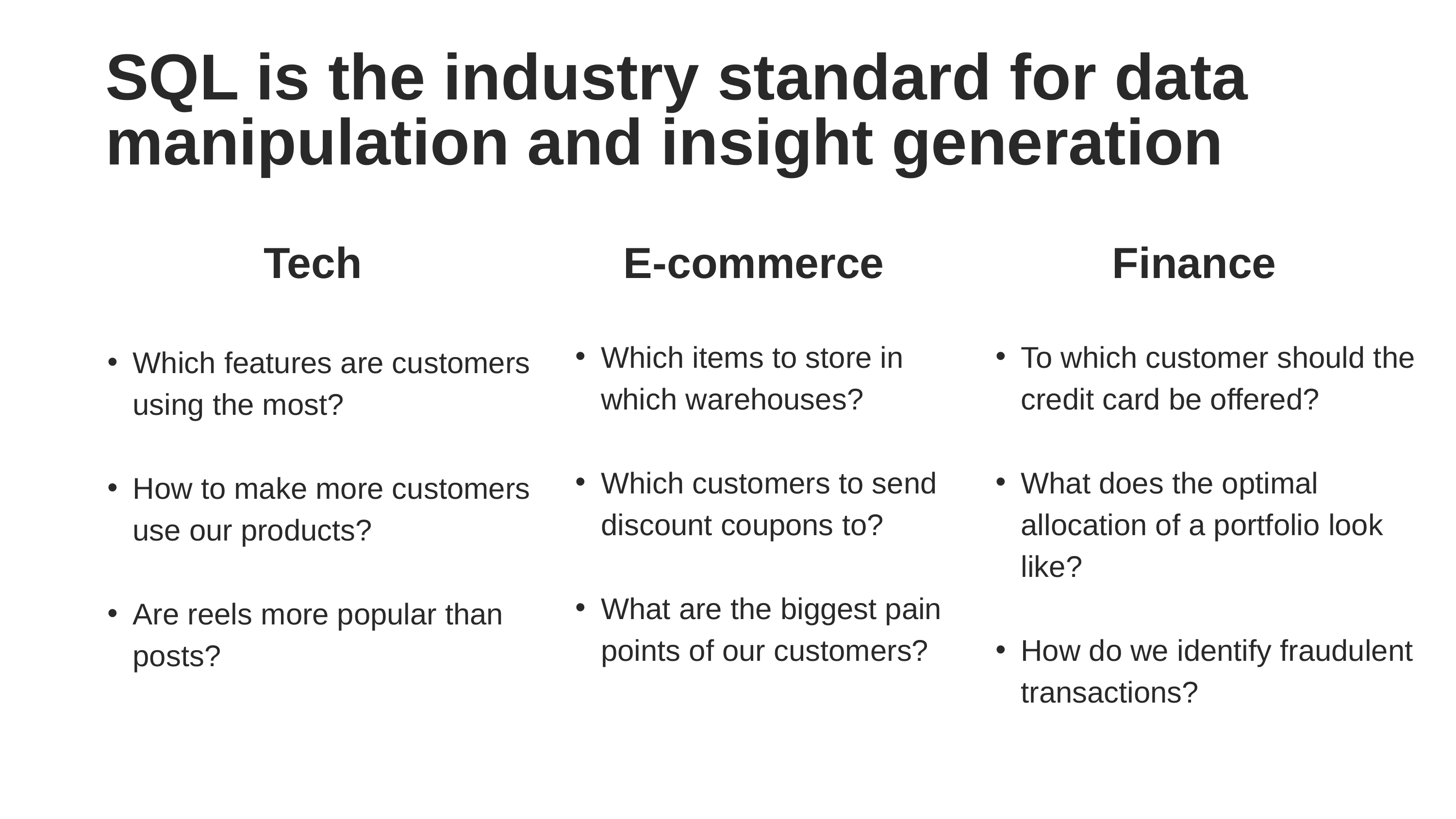

SQL is the industry standard for data manipulation and insight generation
Tech
E-commerce
Finance

Which features are customers using the most?

How to make more customers use our products?

Are reels more popular than posts?

Which items to store in which warehouses?

Which customers to send discount coupons to?

What are the biggest pain points of our customers?

To which customer should the credit card be offered?

What does the optimal allocation of a portfolio look like?

How do we identify fraudulent transactions?